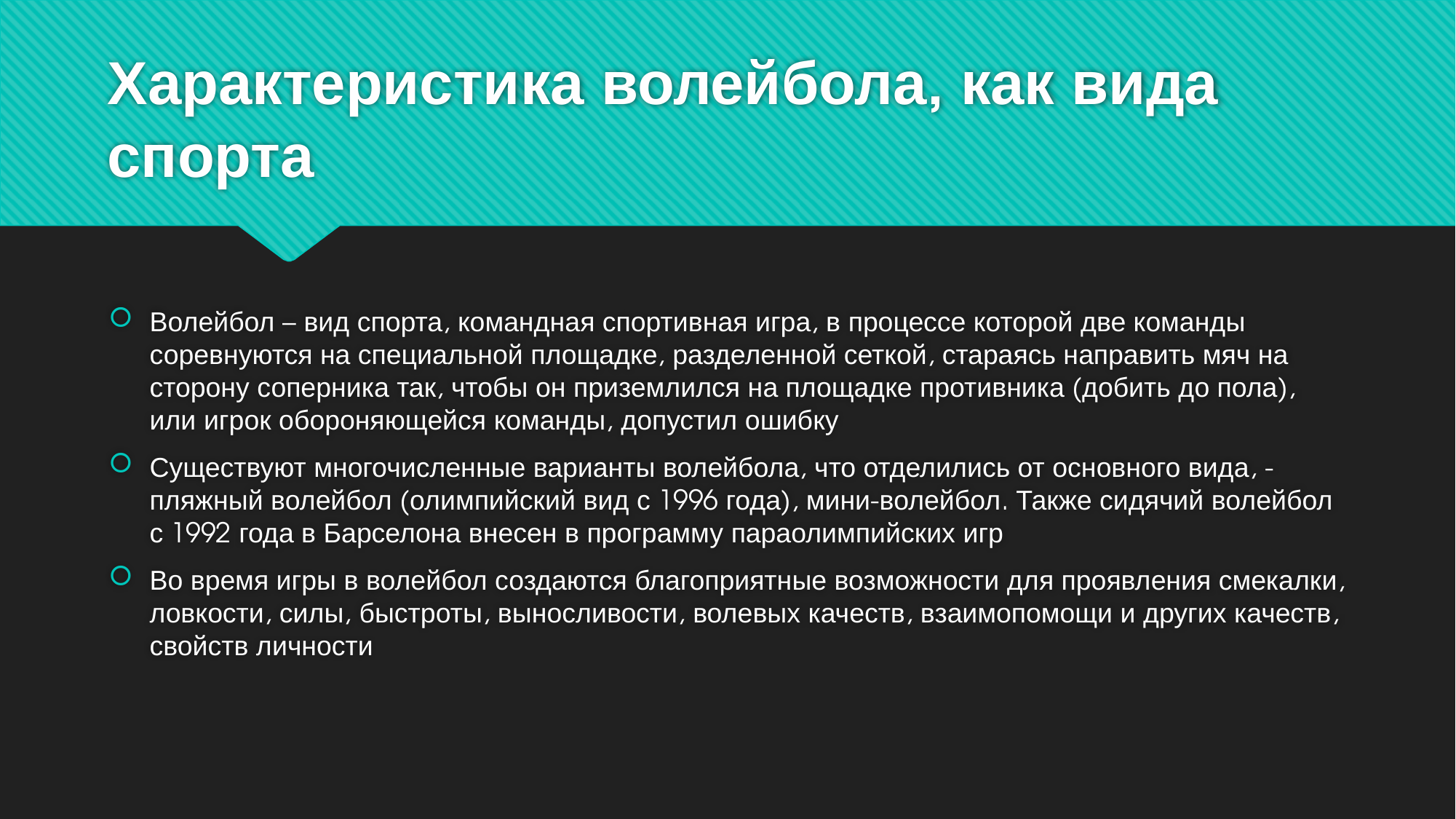

# Характеристика волейбола, как вида спорта
Волейбол – вид спорта, командная спортивная игра, в процессе которой две команды соревнуются на специальной площадке, разделенной сеткой, стараясь направить мяч на сторону соперника так, чтобы он приземлился на площадке противника (добить до пола), или игрок обороняющейся команды, допустил ошибку
Существуют многочисленные варианты волейбола, что отделились от основного вида, - пляжный волейбол (олимпийский вид с 1996 года), мини-волейбол. Также сидячий волейбол с 1992 года в Барселона внесен в программу параолимпийских игр
Во время игры в волейбол создаются благоприятные возможности для проявления смекалки, ловкости, силы, быстроты, выносливости, волевых качеств, взаимопомощи и других качеств, свойств личности